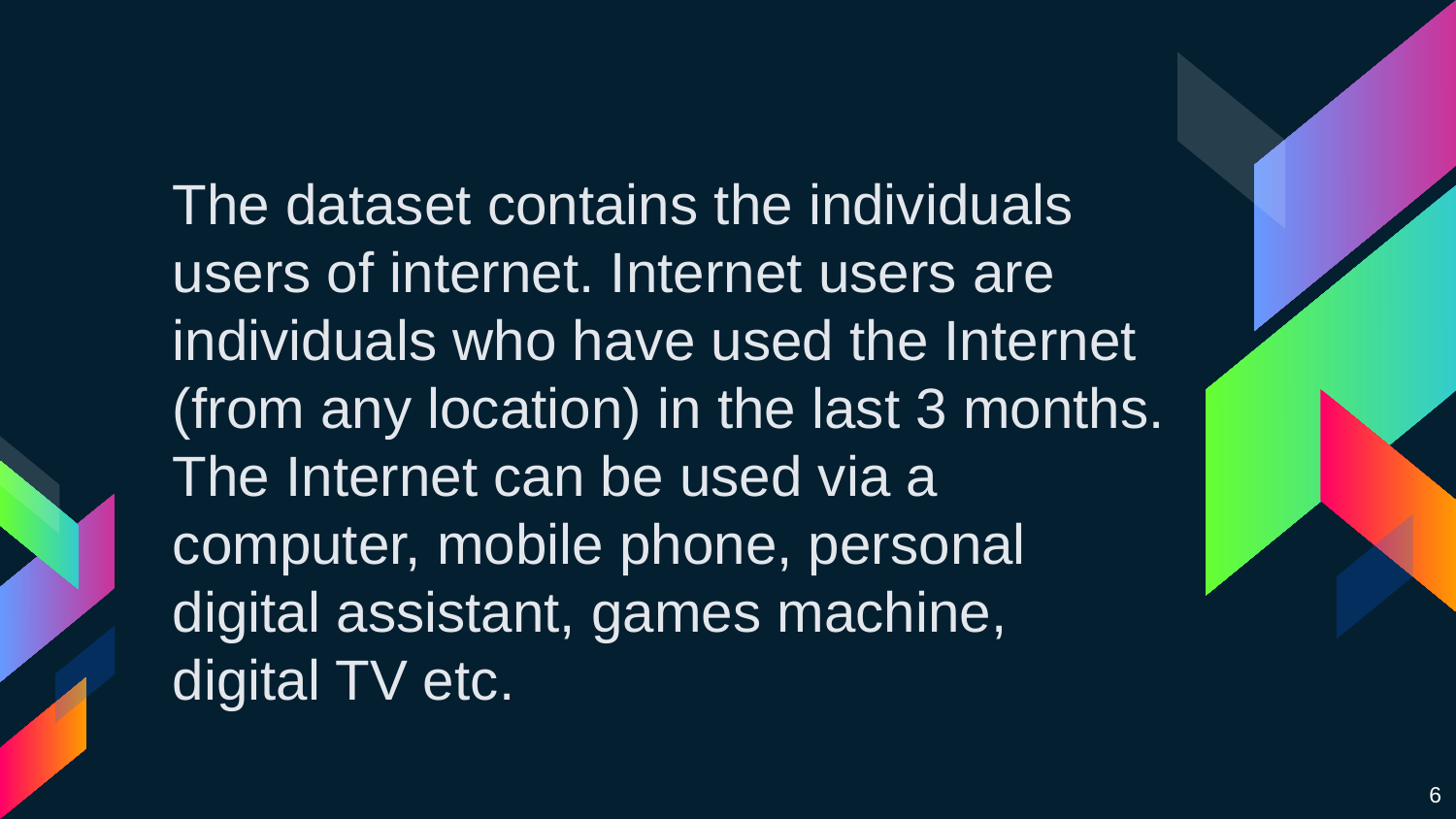

The dataset contains the individuals users of internet. Internet users are individuals who have used the Internet (from any location) in the last 3 months. The Internet can be used via a computer, mobile phone, personal digital assistant, games machine, digital TV etc.
6